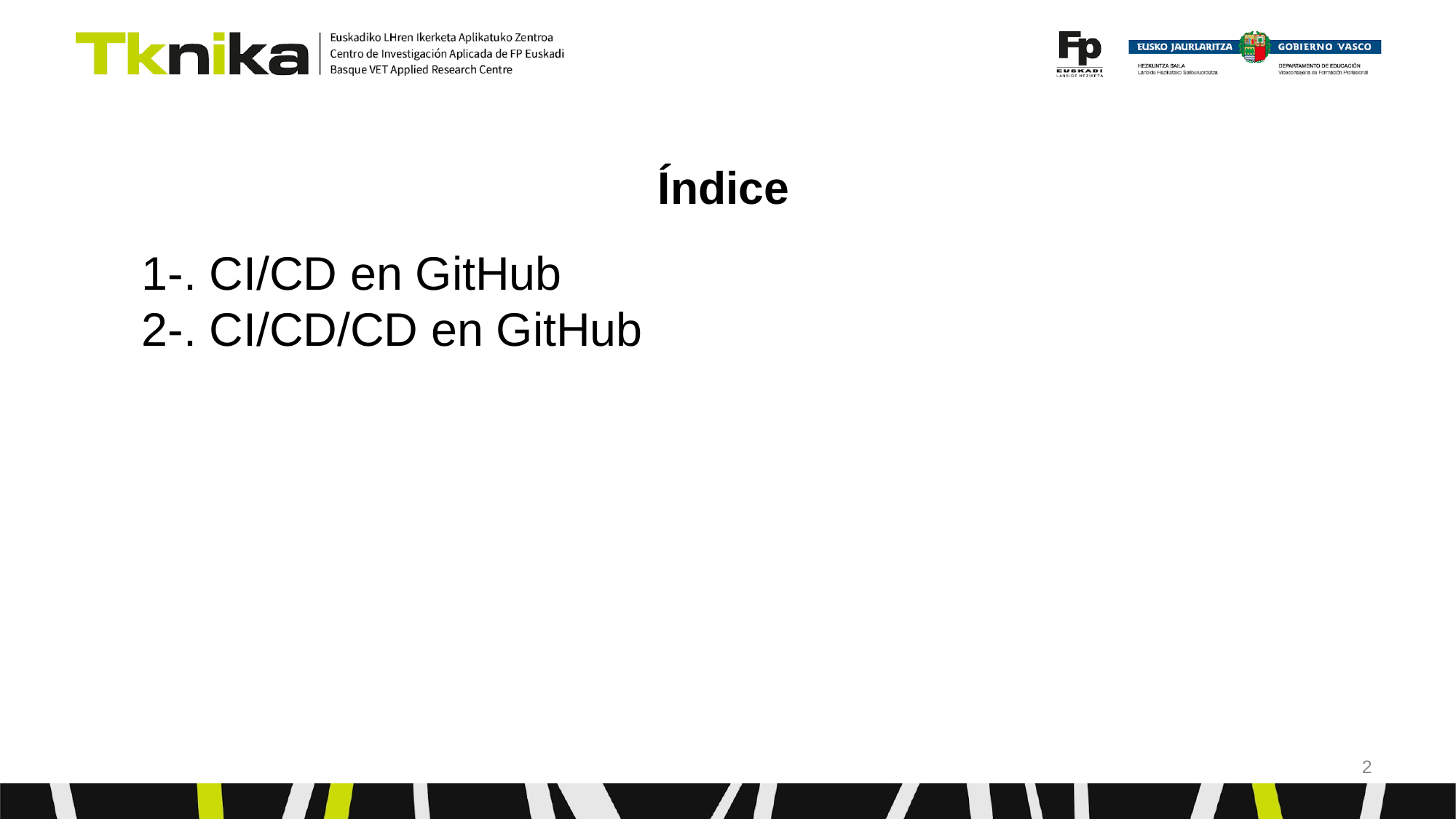

# Índice
1-. CI/CD en GitHub
2-. CI/CD/CD en GitHub
2